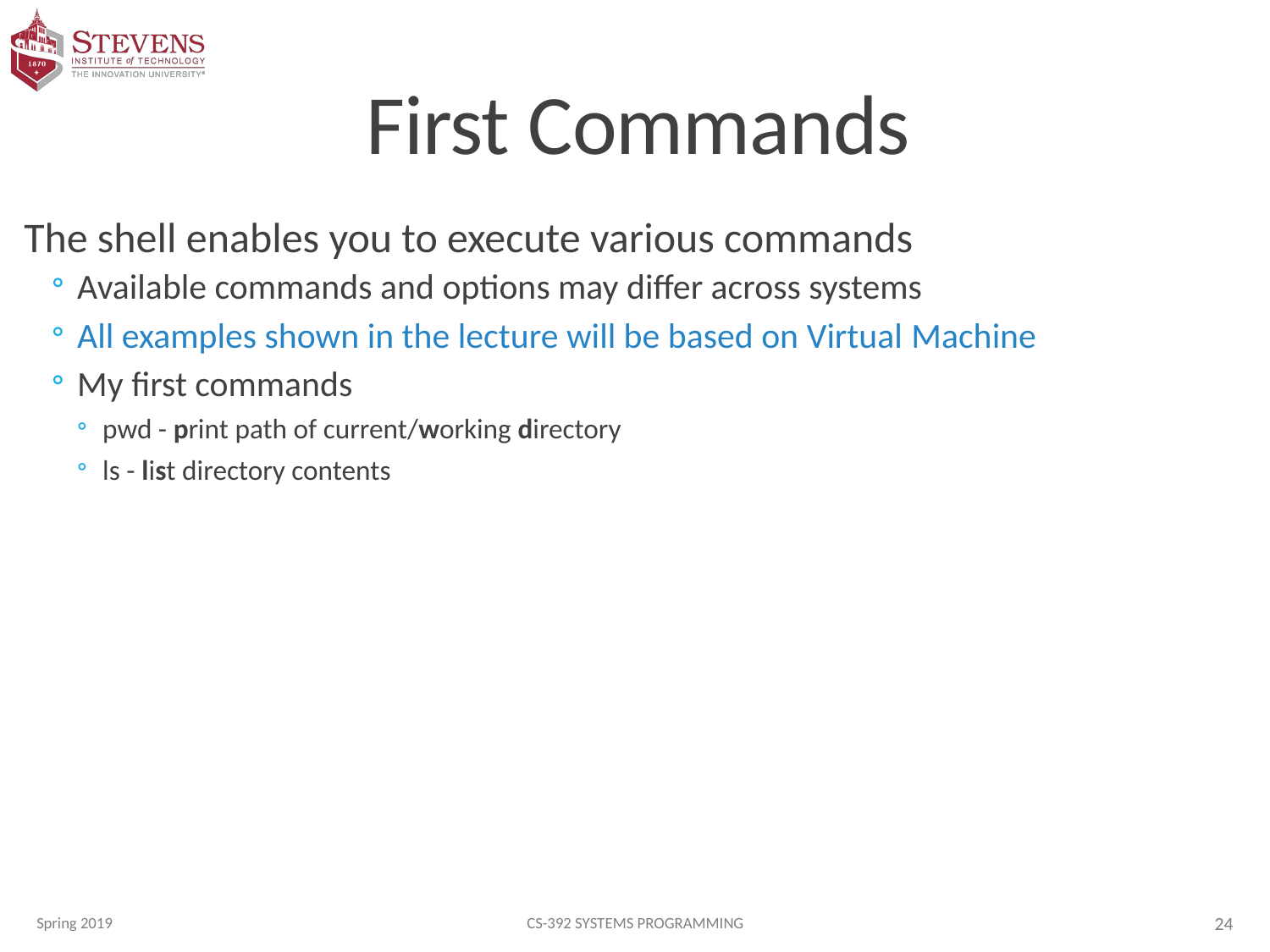

# First Commands
The shell enables you to execute various commands
Available commands and options may differ across systems
All examples shown in the lecture will be based on Virtual Machine
My first commands
pwd - print path of current/working directory
ls - list directory contents
Spring 2019
CS-392 Systems Programming
24